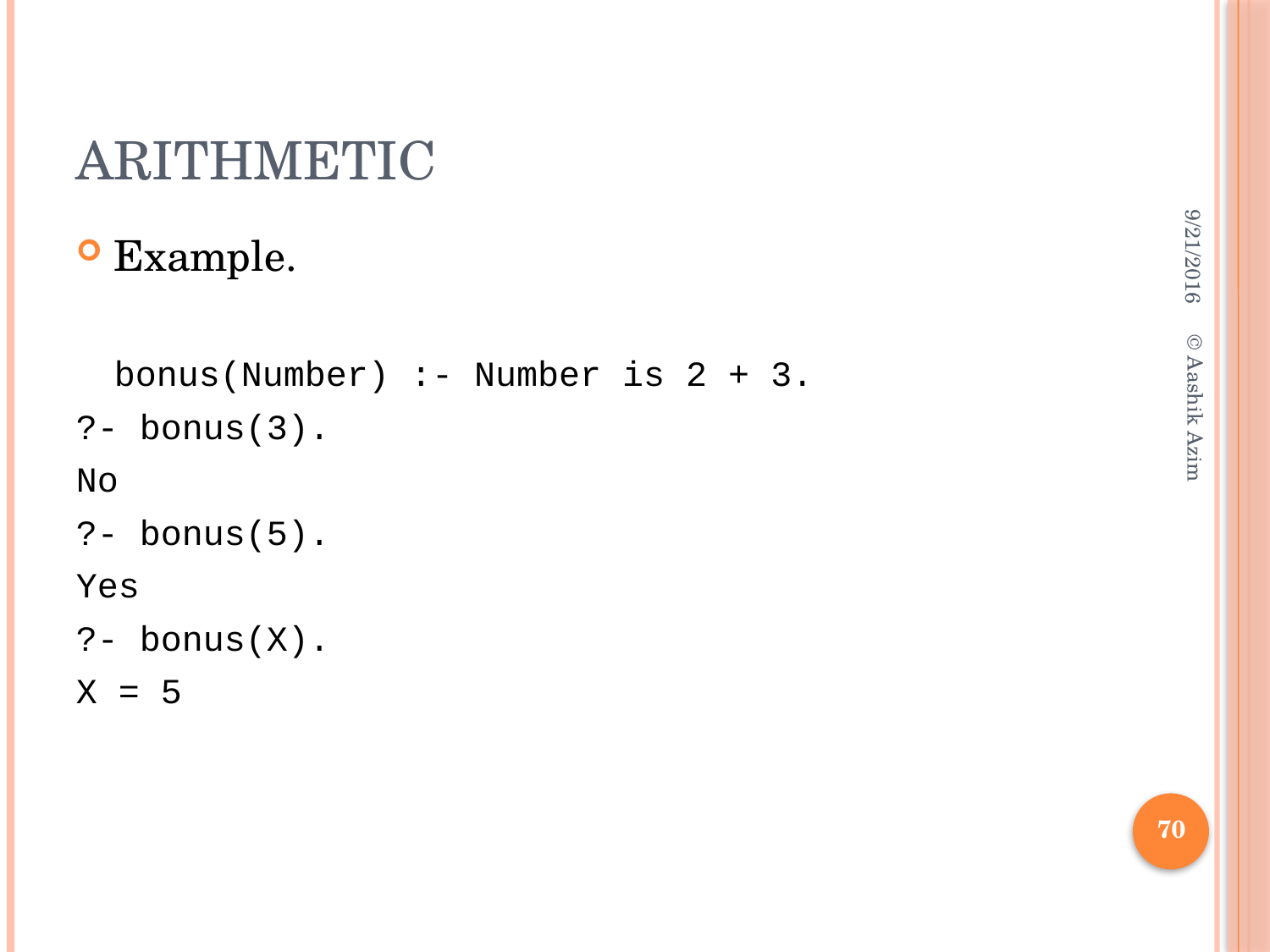

# Arithmetic
9/21/2016
Example.

	bonus(Number) :- Number is 2 + 3.
?- bonus(3).
No
?- bonus(5).
Yes
?- bonus(X).
X = 5
© Aashik Azim
70